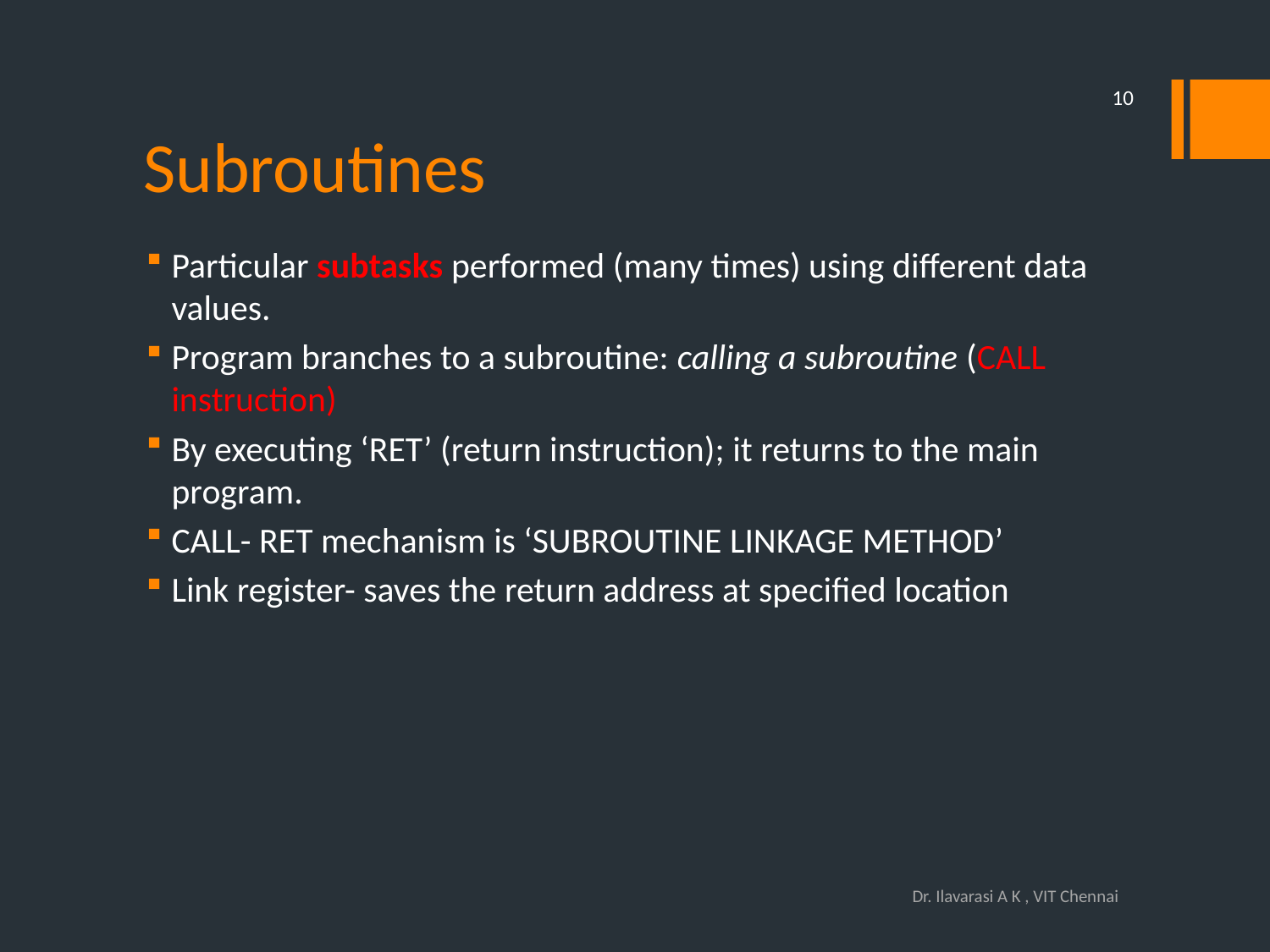

# Subroutines
10
Particular subtasks performed (many times) using different data values.
Program branches to a subroutine: calling a subroutine (CALL instruction)
By executing ‘RET’ (return instruction); it returns to the main program.
CALL- RET mechanism is ‘SUBROUTINE LINKAGE METHOD’
Link register- saves the return address at specified location
Dr. Ilavarasi A K , VIT Chennai